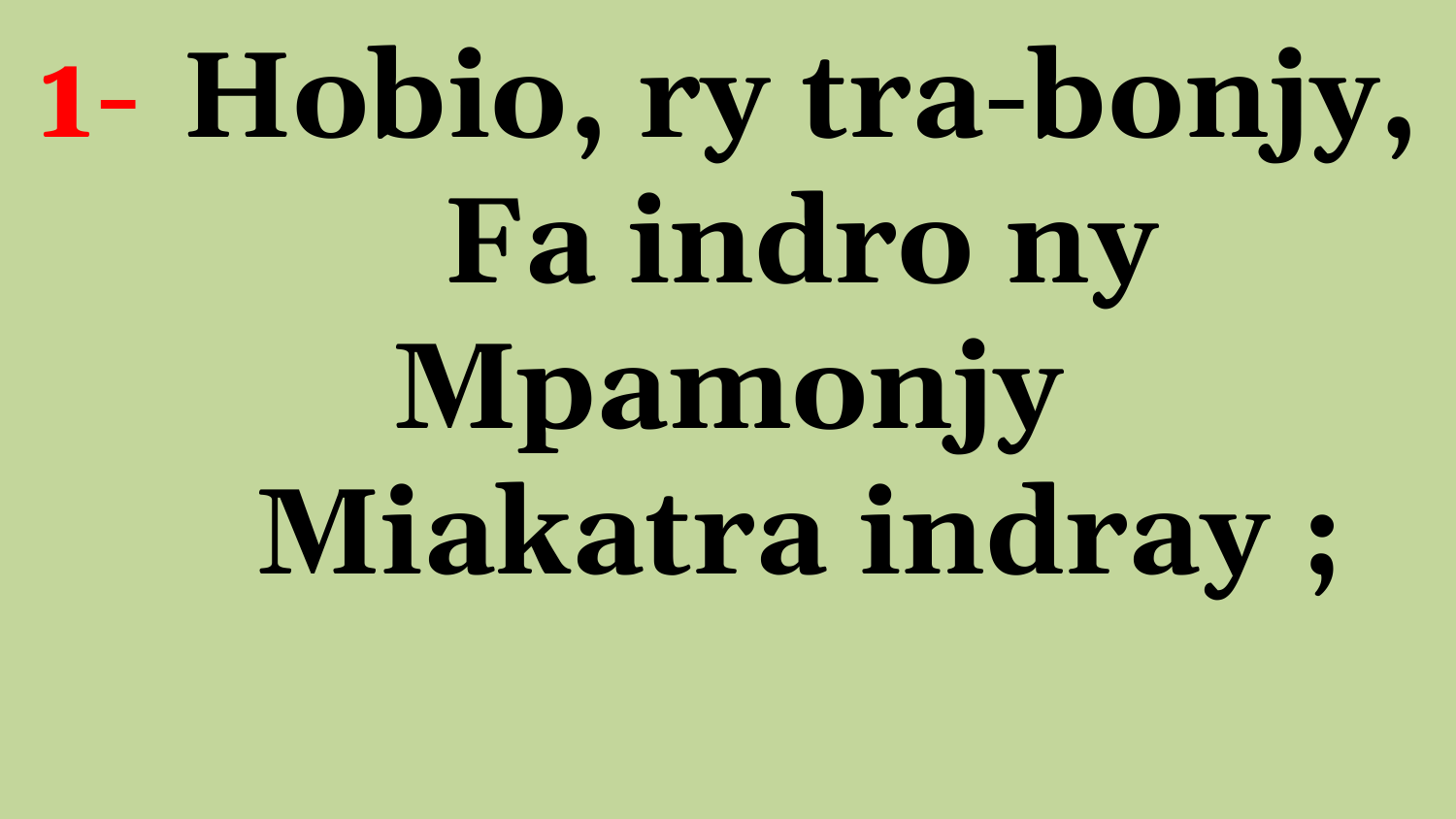

# 1- 	Hobio, ry tra-bonjy, Fa indro ny Mpamonjy Miakatra indray ;